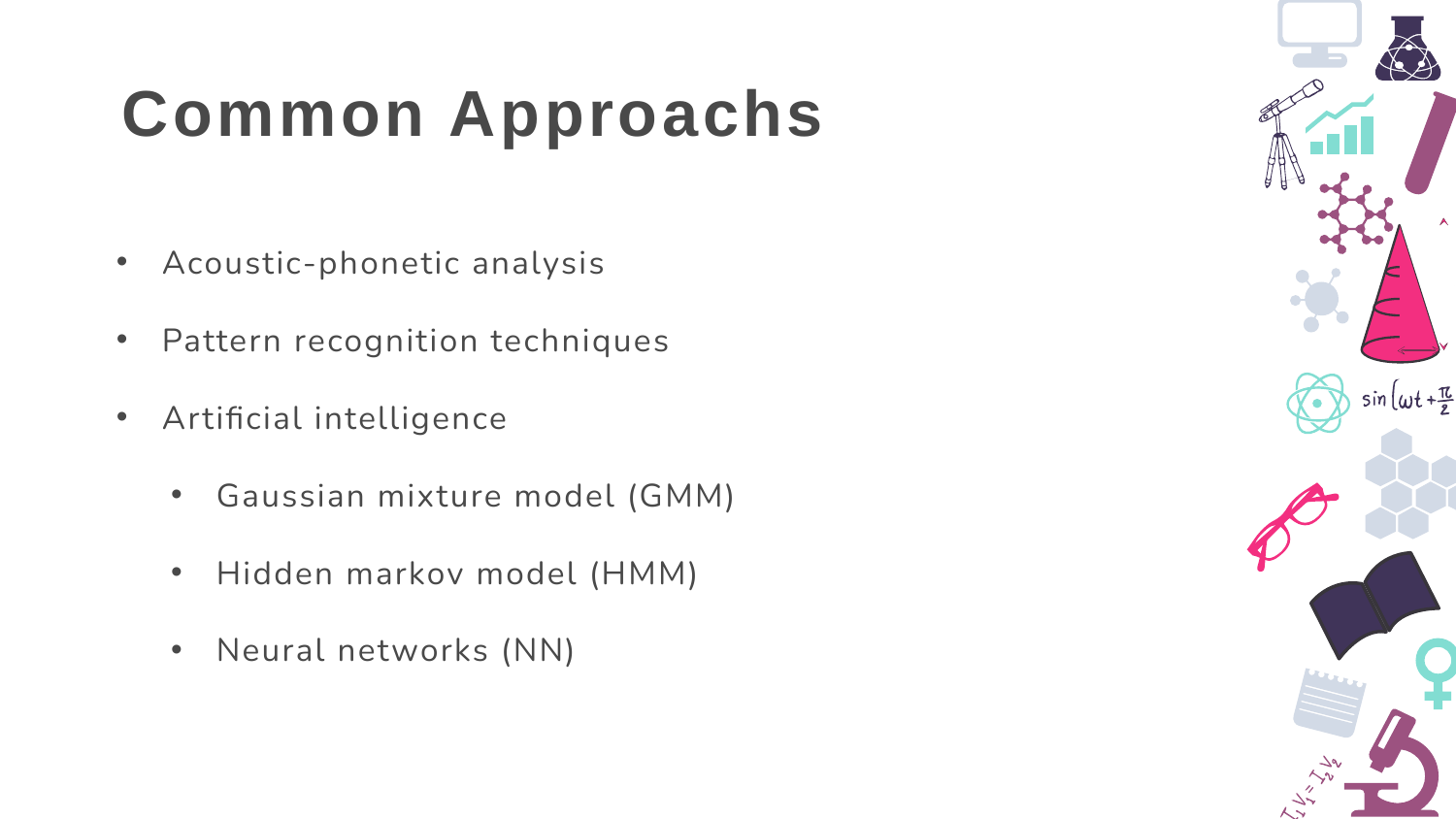

Common Approachs
Acoustic-phonetic analysis

Pattern recognition techniques

Artificial intelligence

Gaussian mixture model (GMM)

Hidden markov model (HMM)

Neural networks (NN)